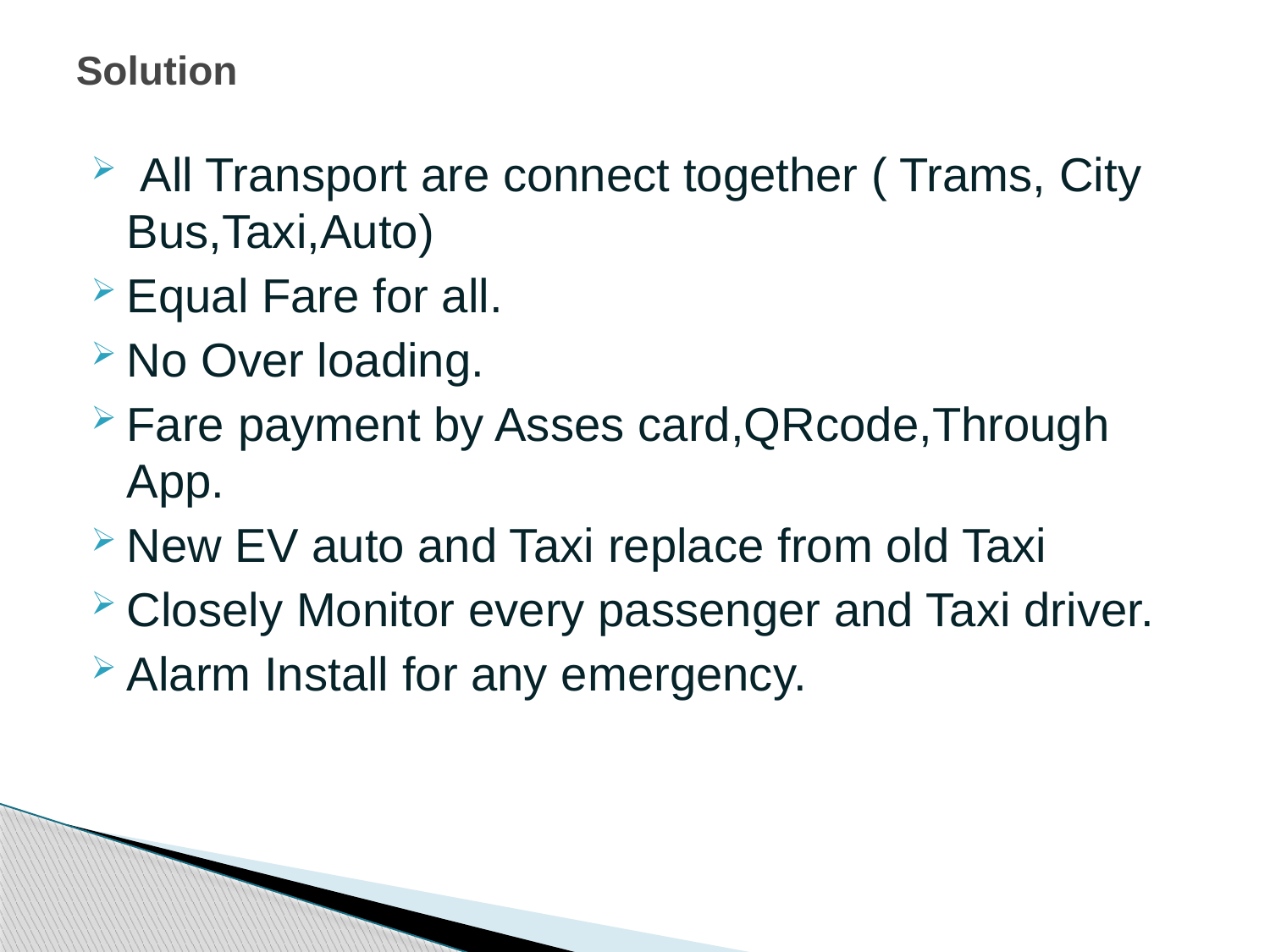

# Solution
 All Transport are connect together ( Trams, City Bus,Taxi,Auto)
Equal Fare for all.
No Over loading.
Fare payment by Asses card,QRcode,Through App.
New EV auto and Taxi replace from old Taxi
Closely Monitor every passenger and Taxi driver.
Alarm Install for any emergency.